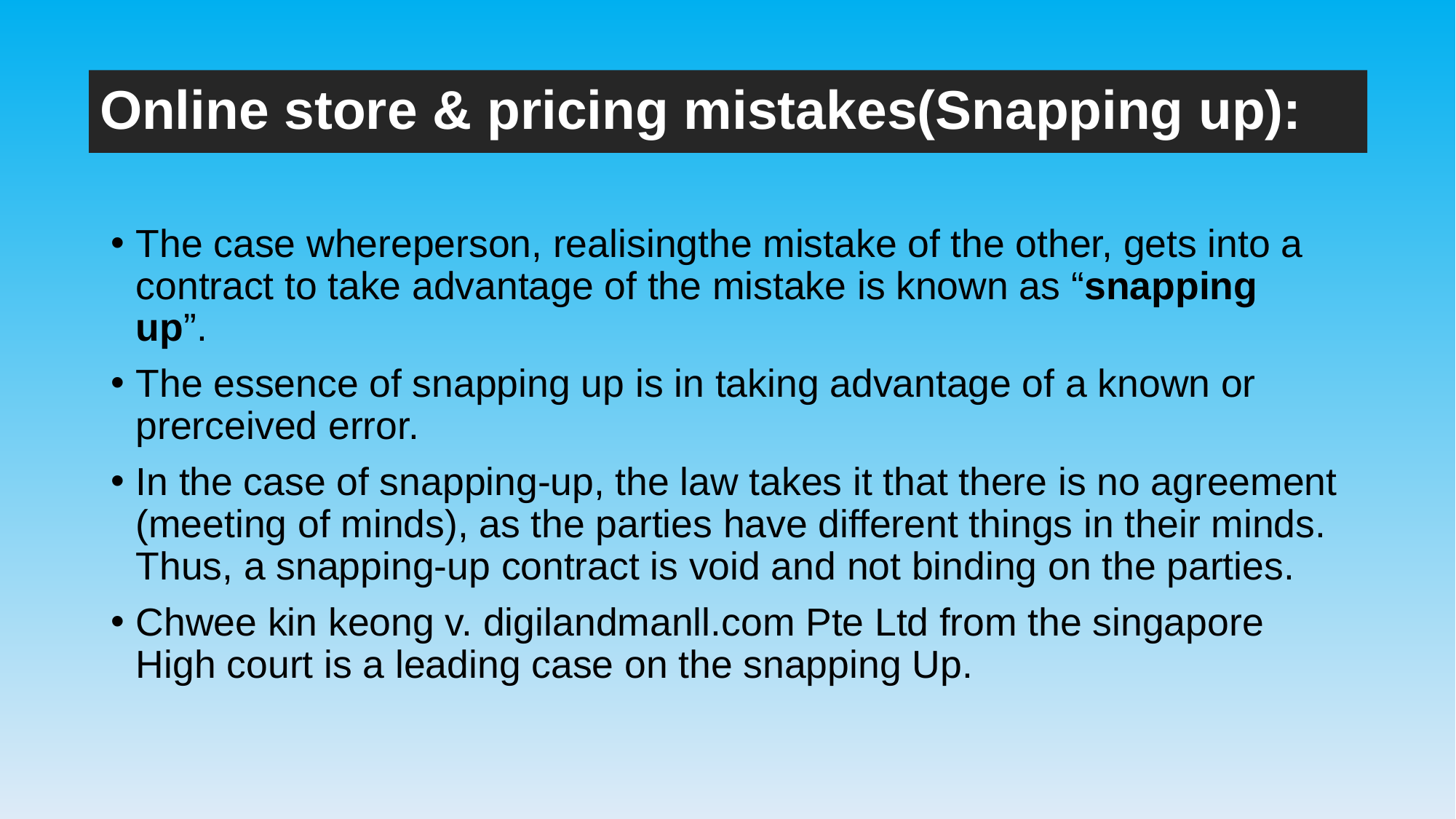

# Online store & pricing mistakes(Snapping up):
The case whereperson, realisingthe mistake of the other, gets into a contract to take advantage of the mistake is known as “snapping up”.
The essence of snapping up is in taking advantage of a known or prerceived error.
In the case of snapping-up, the law takes it that there is no agreement (meeting of minds), as the parties have different things in their minds. Thus, a snapping-up contract is void and not binding on the parties.
Chwee kin keong v. digilandmanll.com Pte Ltd from the singapore High court is a leading case on the snapping Up.